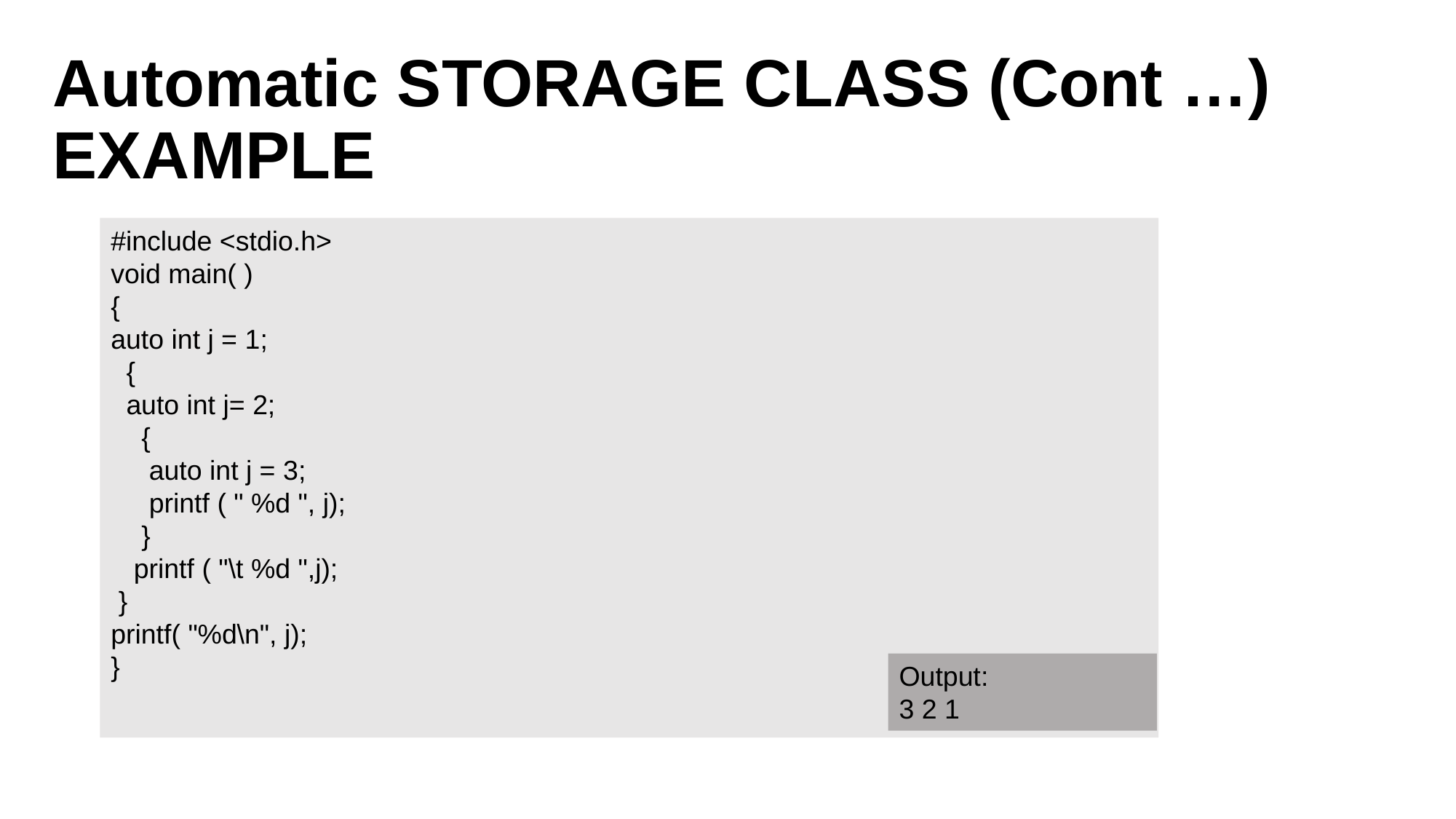

# Automatic STORAGE CLASS (Cont …) EXAMPLE
#include <stdio.h>
void main( )
{
auto int j = 1;
  {
  auto int j= 2;
    {
     auto int j = 3;
     printf ( " %d ", j);
    }
   printf ( "\t %d ",j);
 }
printf( "%d\n", j);
}
Output:
3 2 1